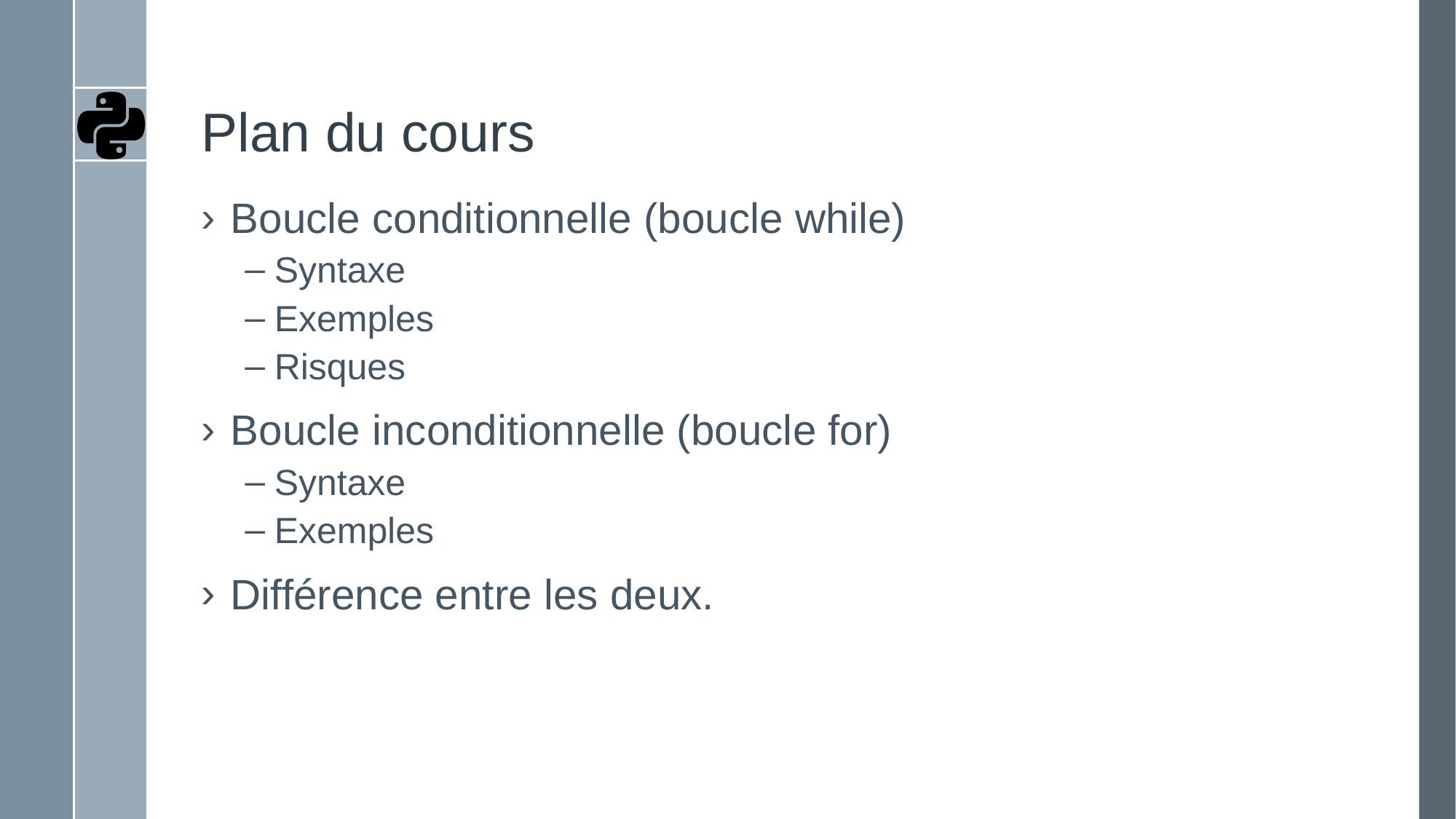

# Plan du cours
Boucle conditionnelle (boucle while)
Syntaxe
Exemples
Risques
Boucle inconditionnelle (boucle for)
Syntaxe
Exemples
Différence entre les deux.